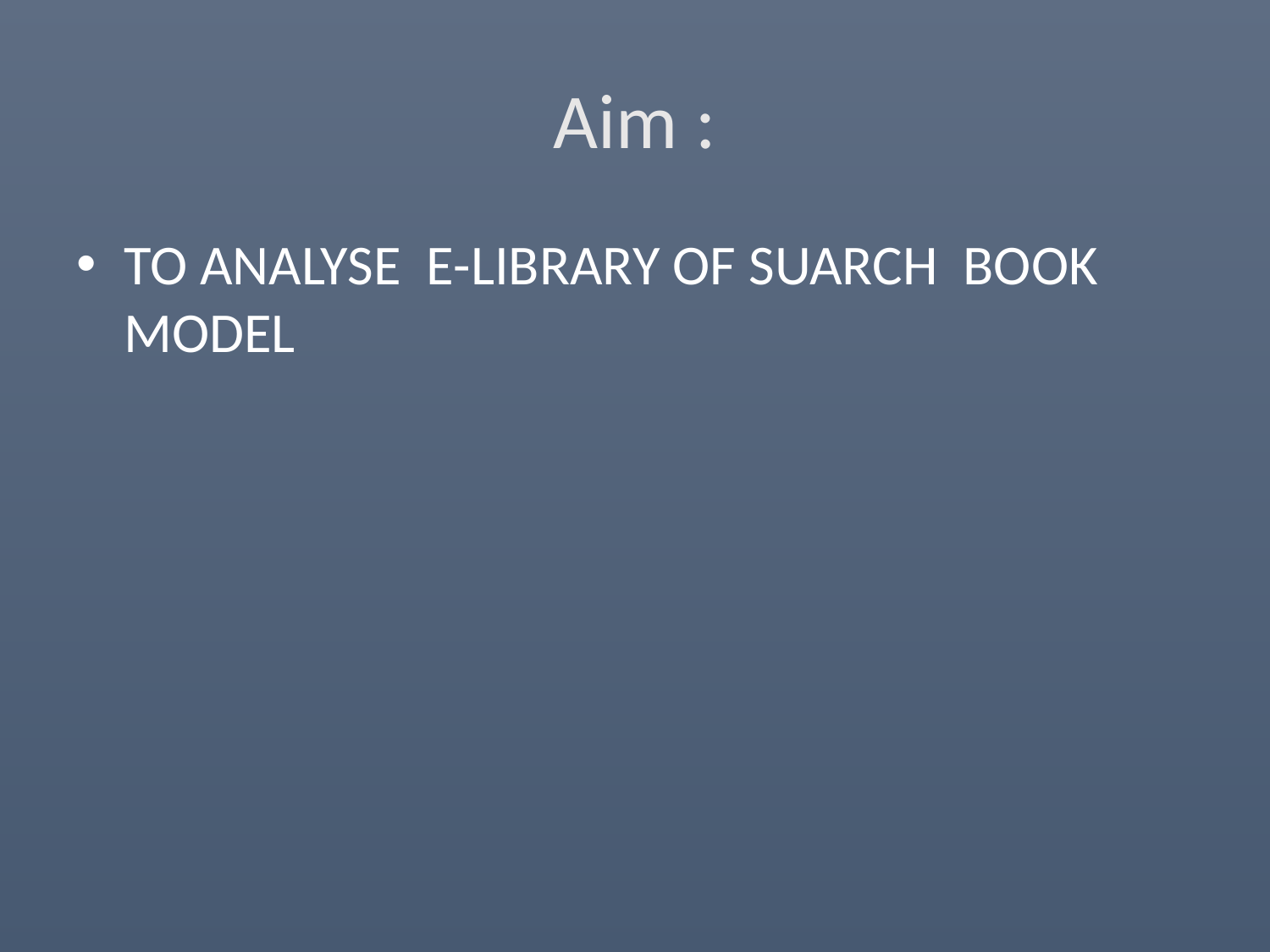

# Aim :
TO ANALYSE  E-LIBRARY OF SUARCH  BOOK MODEL